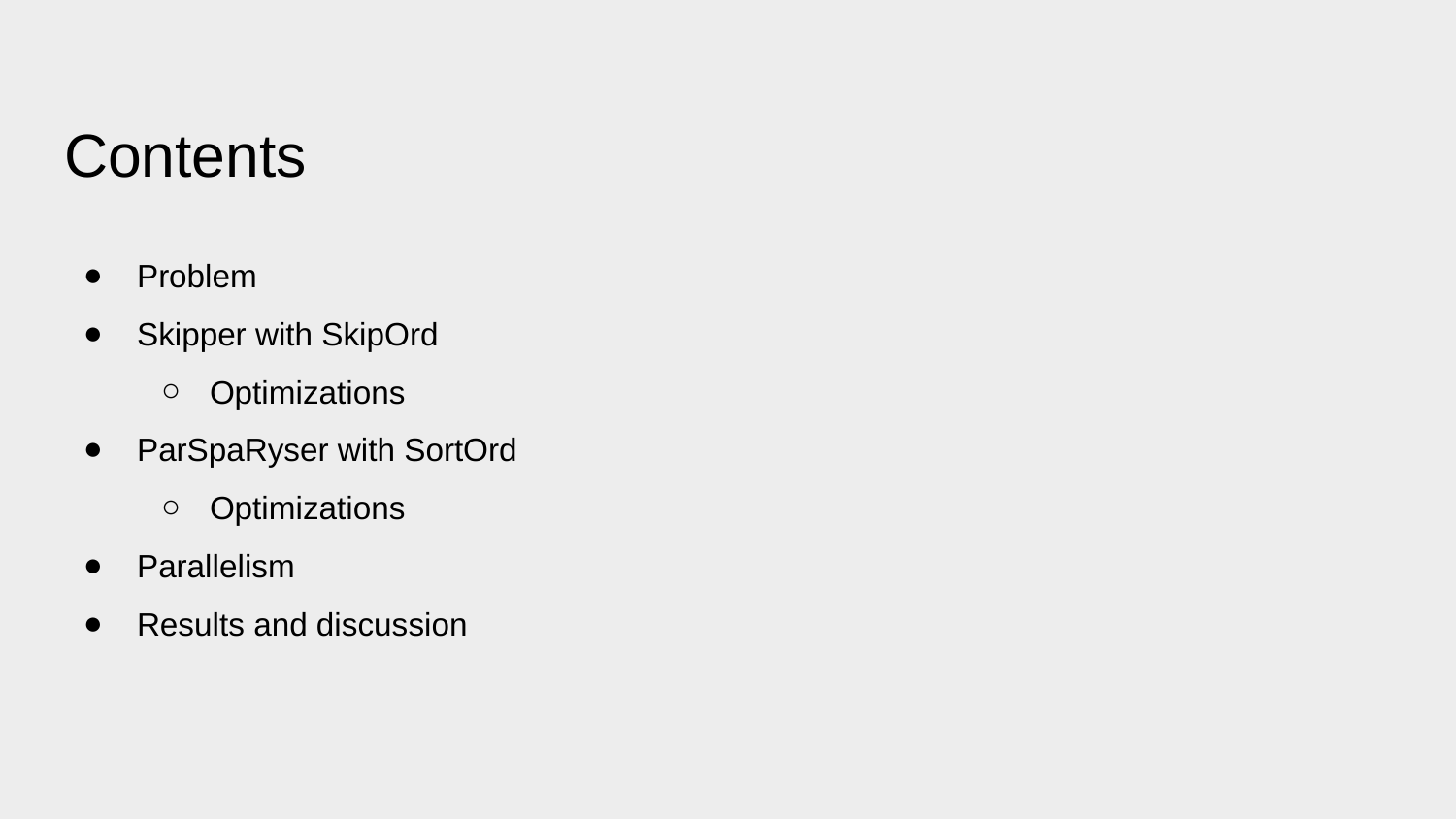

# Contents
Problem
Skipper with SkipOrd
Optimizations
ParSpaRyser with SortOrd
Optimizations
Parallelism
Results and discussion